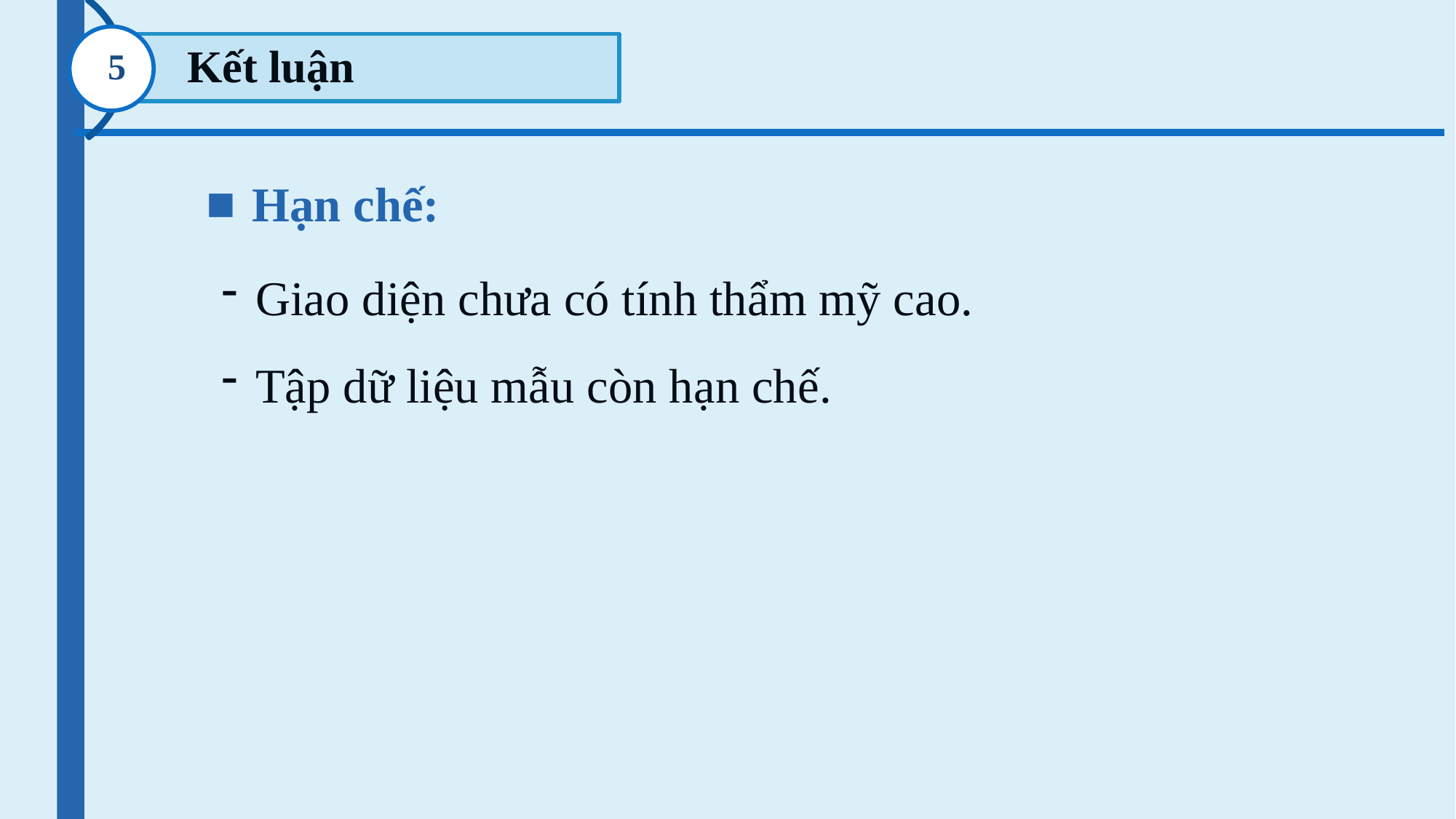

Kết luận
5
Hạn chế:

Giao diện chưa có tính thẩm mỹ cao.
Tập dữ liệu mẫu còn hạn chế.